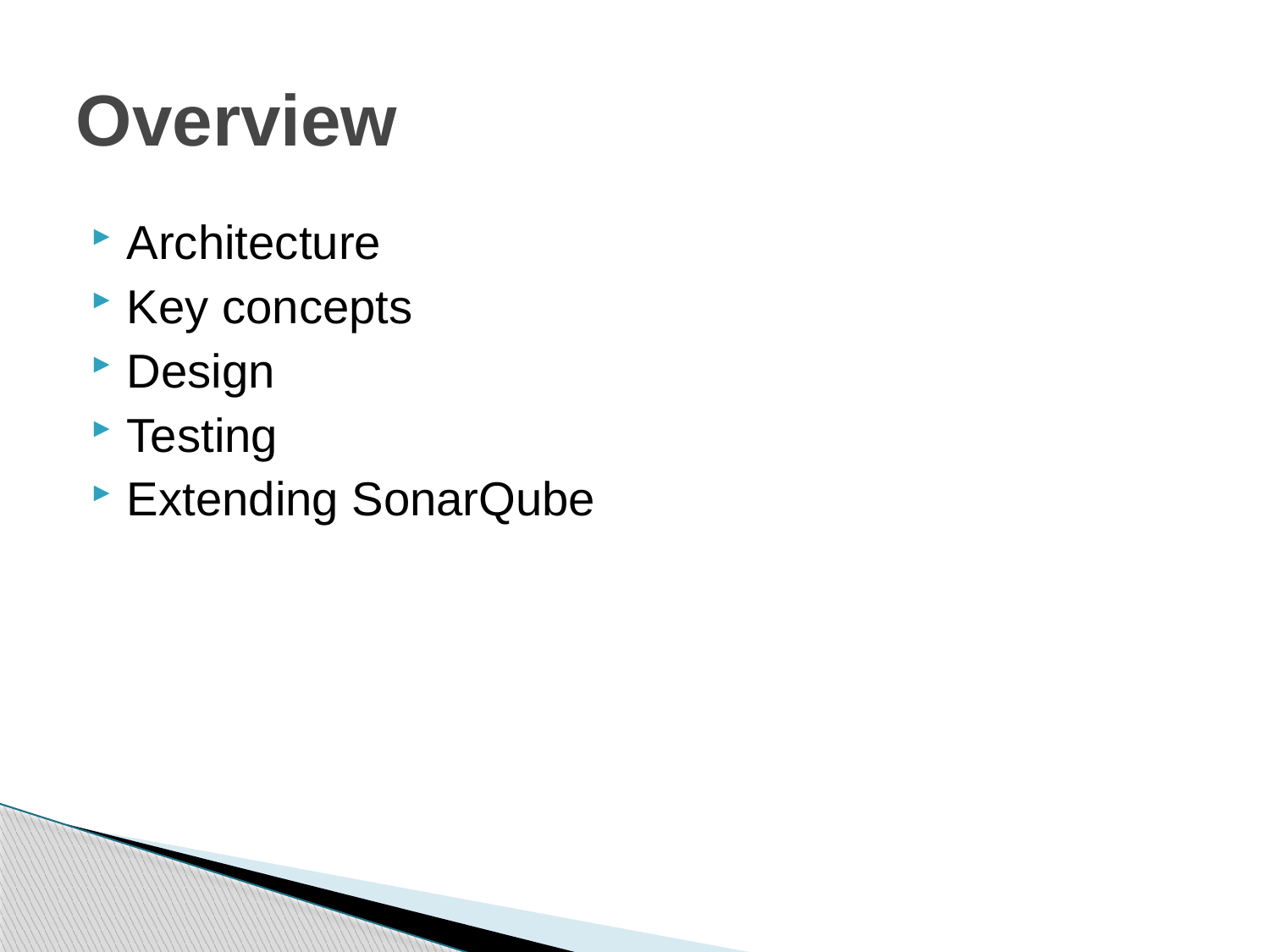

# Overview
Architecture
Key concepts
Design
Testing
Extending SonarQube